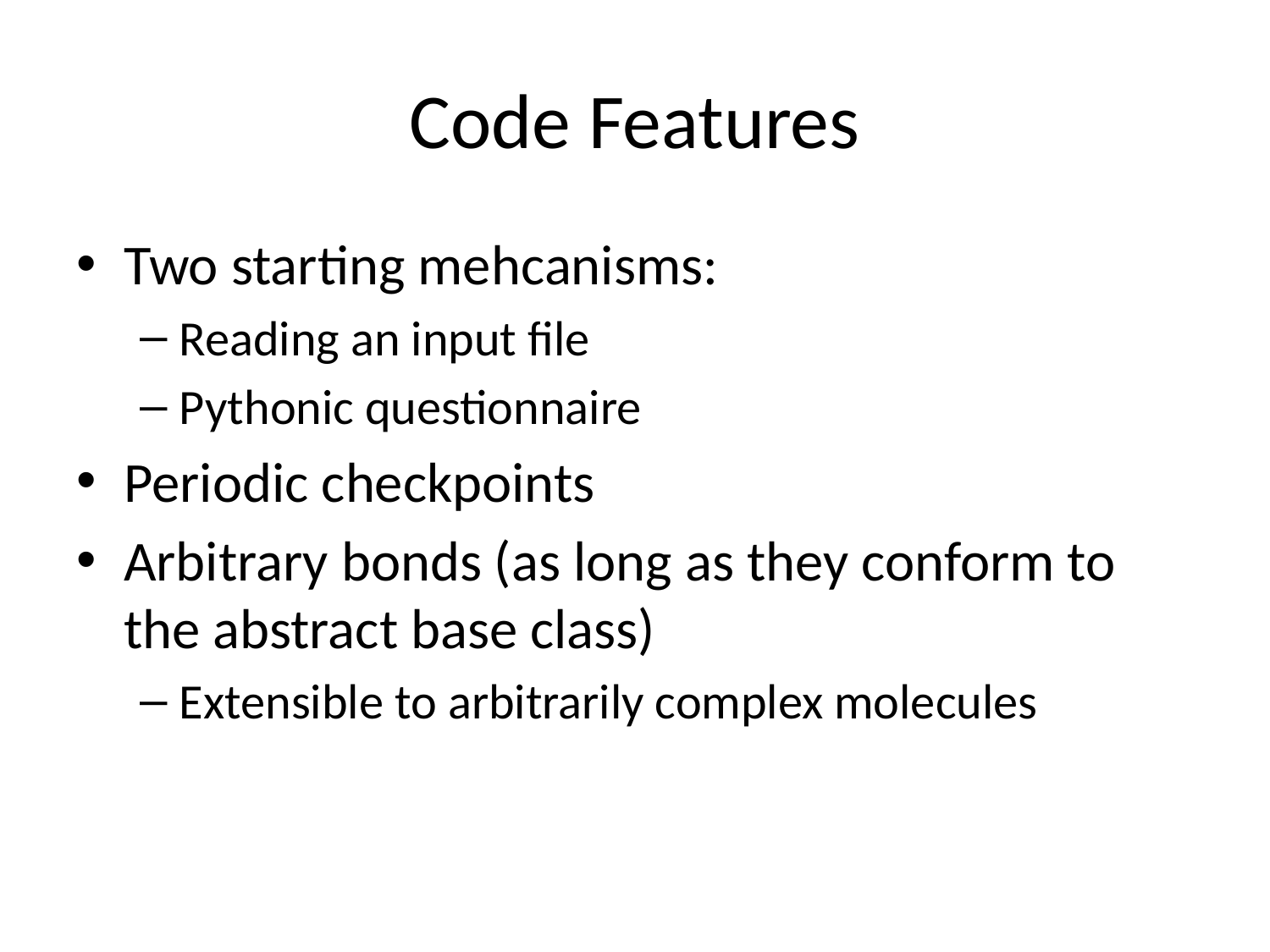

# Code Features
Two starting mehcanisms:
Reading an input ﬁle
Pythonic questionnaire
Periodic checkpoints
Arbitrary bonds (as long as they conform to the abstract base class)
Extensible to arbitrarily complex molecules